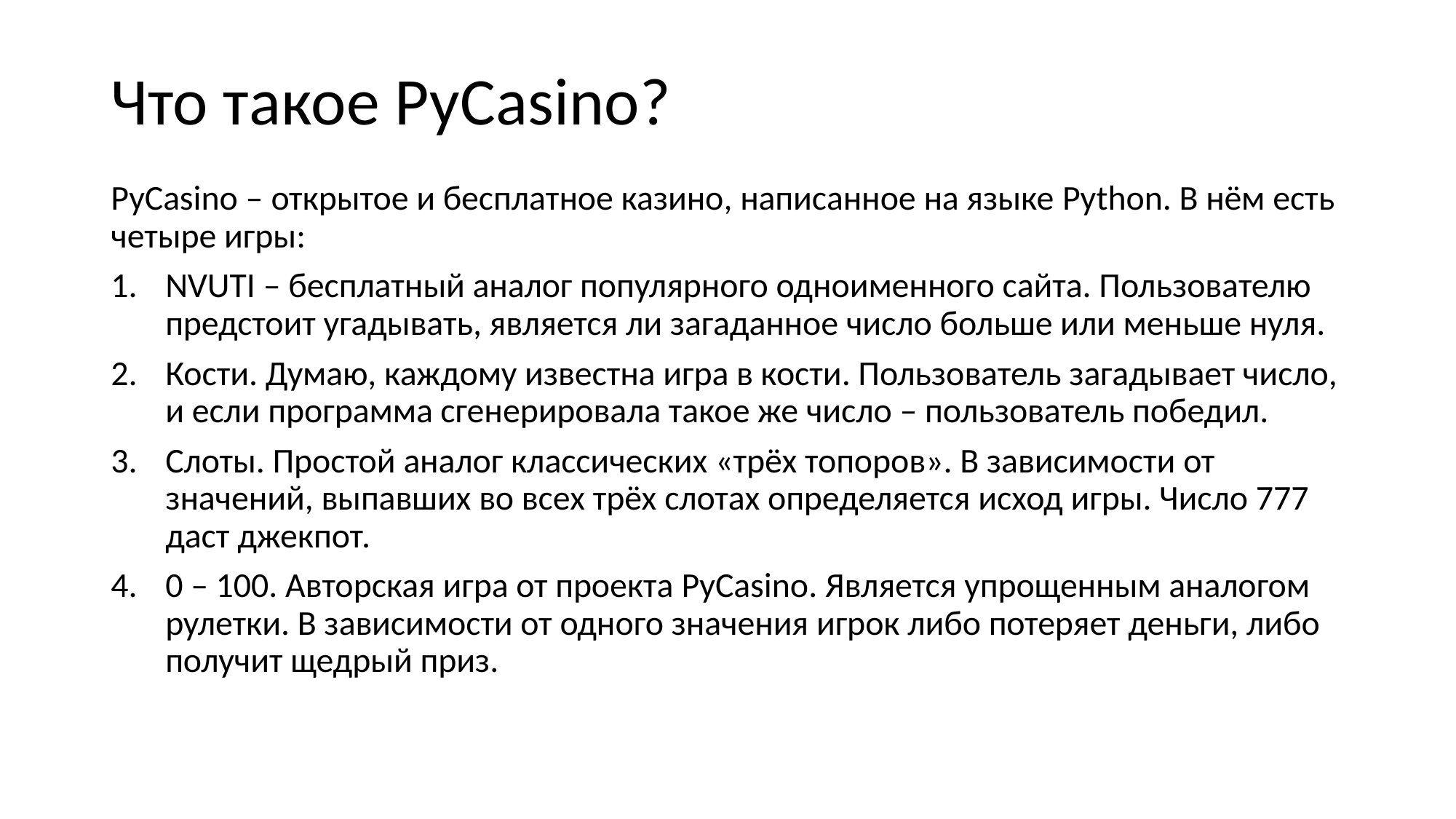

# Что такое PyCasino?
PyCasino – открытое и бесплатное казино, написанное на языке Python. В нём есть четыре игры:
NVUTI – бесплатный аналог популярного одноименного сайта. Пользователю предстоит угадывать, является ли загаданное число больше или меньше нуля.
Кости. Думаю, каждому известна игра в кости. Пользователь загадывает число, и если программа сгенерировала такое же число – пользователь победил.
Слоты. Простой аналог классических «трёх топоров». В зависимости от значений, выпавших во всех трёх слотах определяется исход игры. Число 777 даст джекпот.
0 – 100. Авторская игра от проекта PyCasino. Является упрощенным аналогом рулетки. В зависимости от одного значения игрок либо потеряет деньги, либо получит щедрый приз.